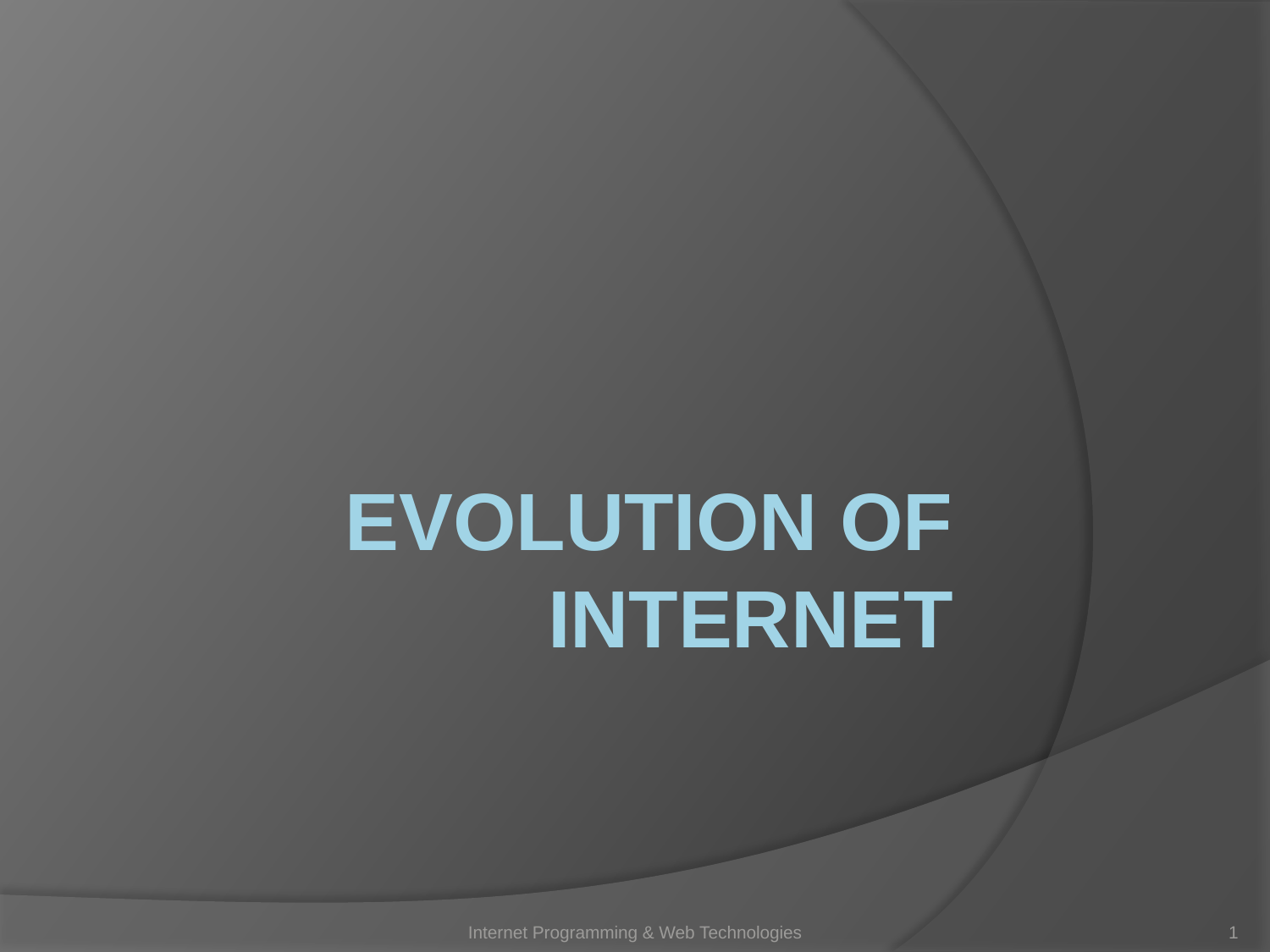

# Evolution of internet
Internet Programming & Web Technologies
1